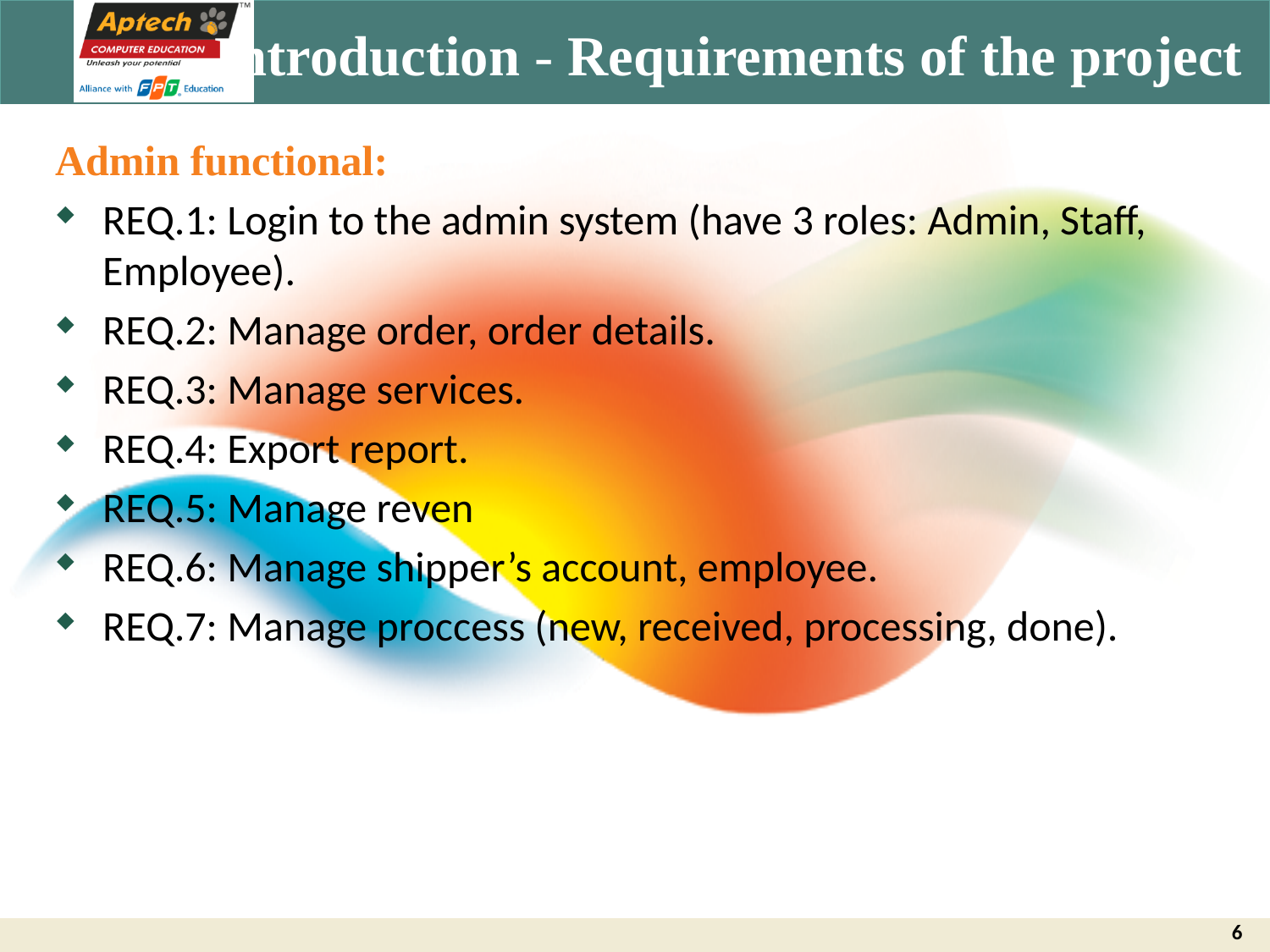

# Introduction - Requirements of the project
Admin functional:
REQ.1: Login to the admin system (have 3 roles: Admin, Staff, Employee).
REQ.2: Manage order, order details.
REQ.3: Manage services.
REQ.4: Export report.
REQ.5: Manage reven
REQ.6: Manage shipper’s account, employee.
REQ.7: Manage proccess (new, received, processing, done).
6